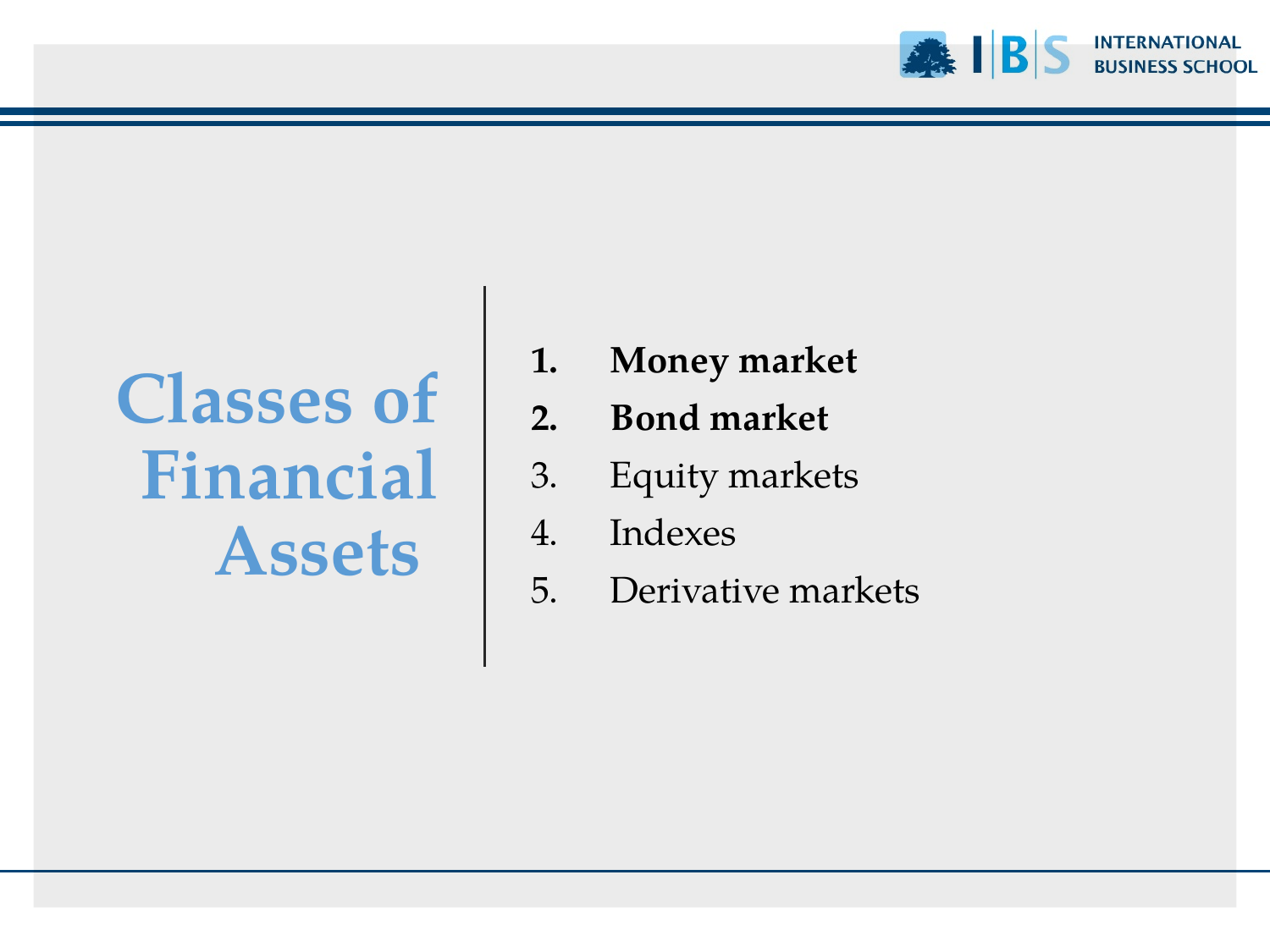

# Classes of Financial Assets
Money market
Bond market
Equity markets
Indexes
Derivative markets